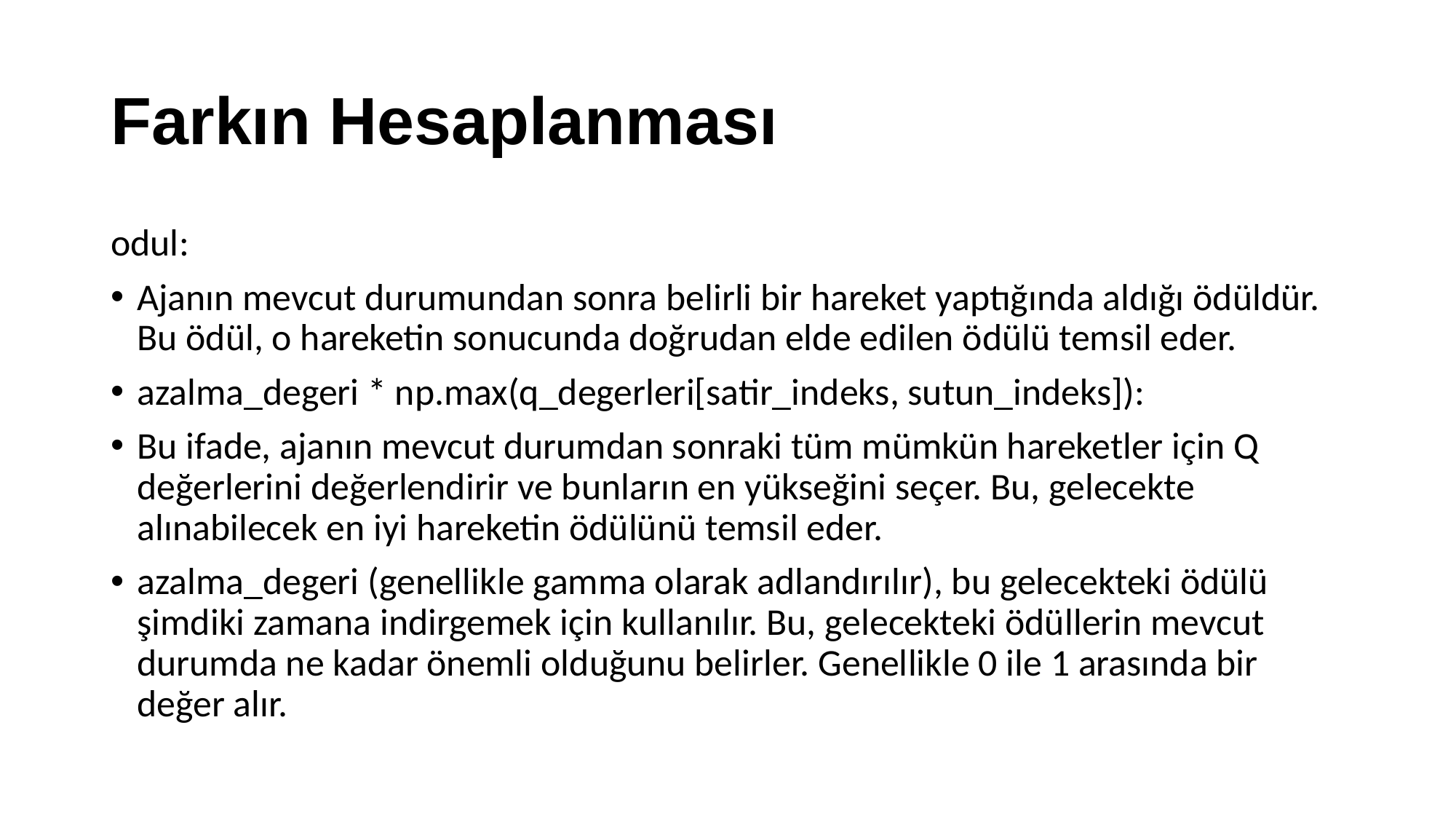

# Farkın Hesaplanması
odul:
Ajanın mevcut durumundan sonra belirli bir hareket yaptığında aldığı ödüldür. Bu ödül, o hareketin sonucunda doğrudan elde edilen ödülü temsil eder.
azalma_degeri * np.max(q_degerleri[satir_indeks, sutun_indeks]):
Bu ifade, ajanın mevcut durumdan sonraki tüm mümkün hareketler için Q değerlerini değerlendirir ve bunların en yükseğini seçer. Bu, gelecekte alınabilecek en iyi hareketin ödülünü temsil eder.
azalma_degeri (genellikle gamma olarak adlandırılır), bu gelecekteki ödülü şimdiki zamana indirgemek için kullanılır. Bu, gelecekteki ödüllerin mevcut durumda ne kadar önemli olduğunu belirler. Genellikle 0 ile 1 arasında bir değer alır.